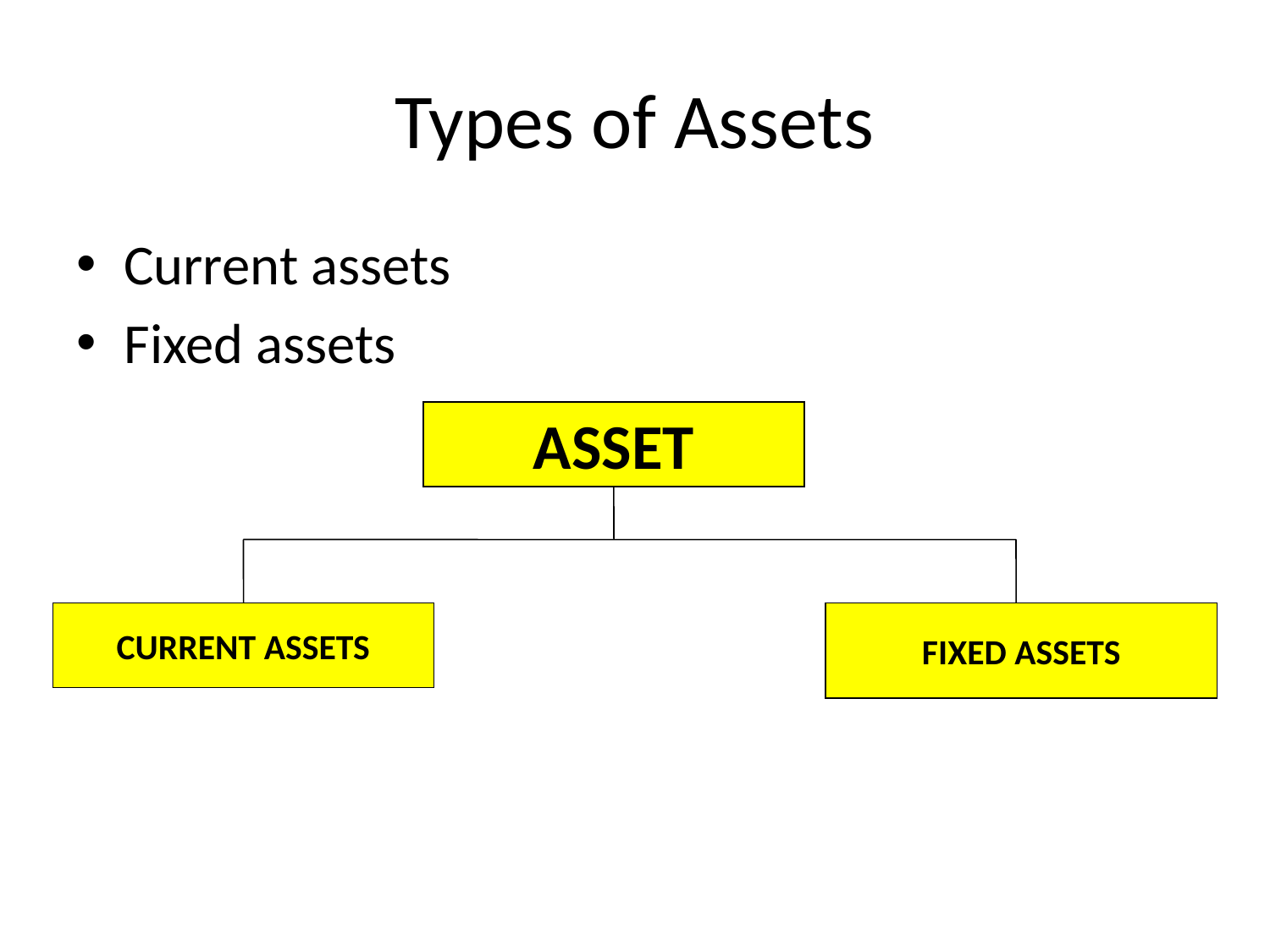

# Types of Assets
Current assets
Fixed assets

ASSET

CURRENT ASSETS
FIXED ASSETS